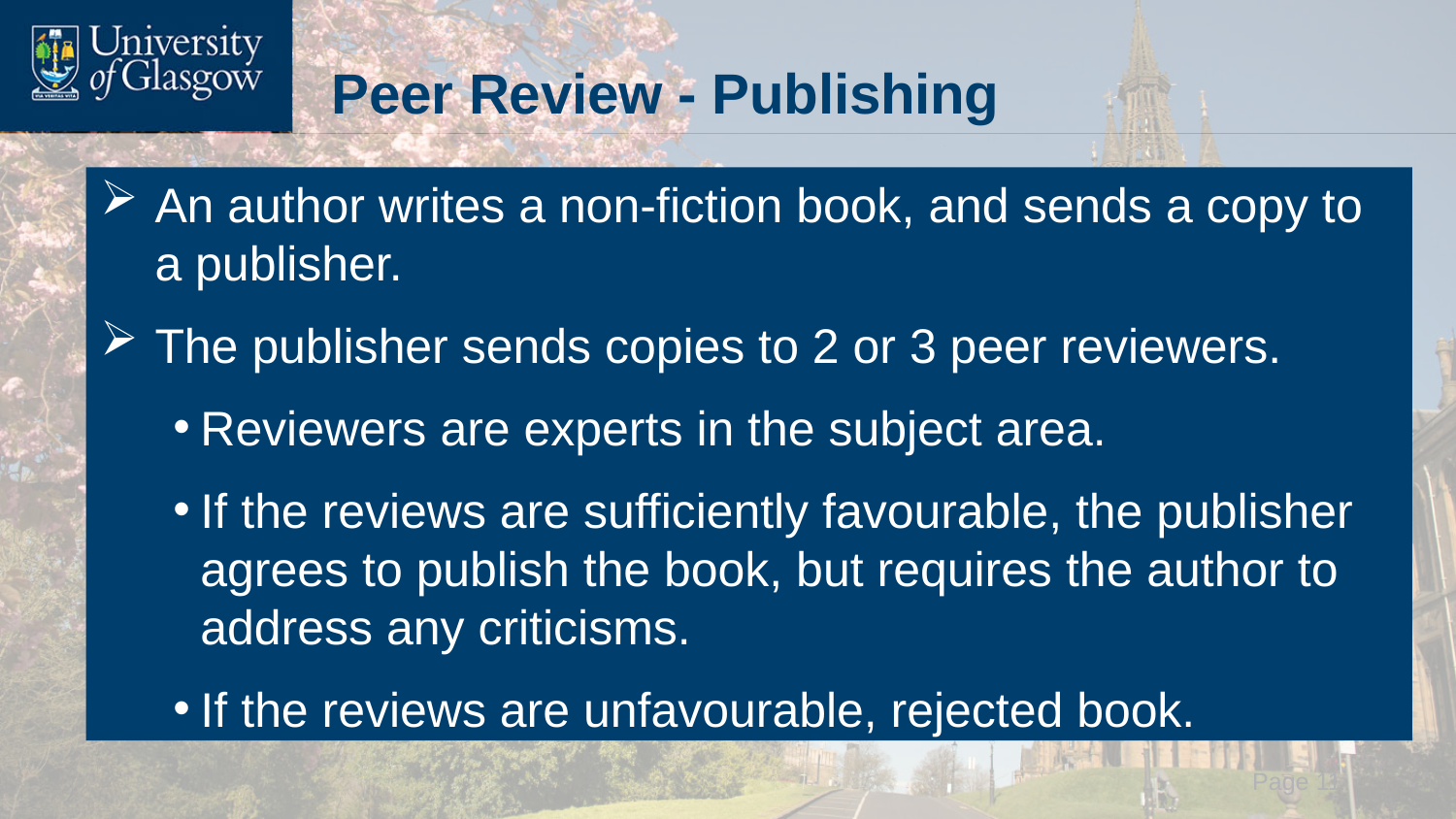

# Peer Review - Publishing
An author writes a non-fiction book, and sends a copy to a publisher.
The publisher sends copies to 2 or 3 peer reviewers.
Reviewers are experts in the subject area.
If the reviews are sufficiently favourable, the publisher agrees to publish the book, but requires the author to address any criticisms.
If the reviews are unfavourable, rejected book.
 Page 11